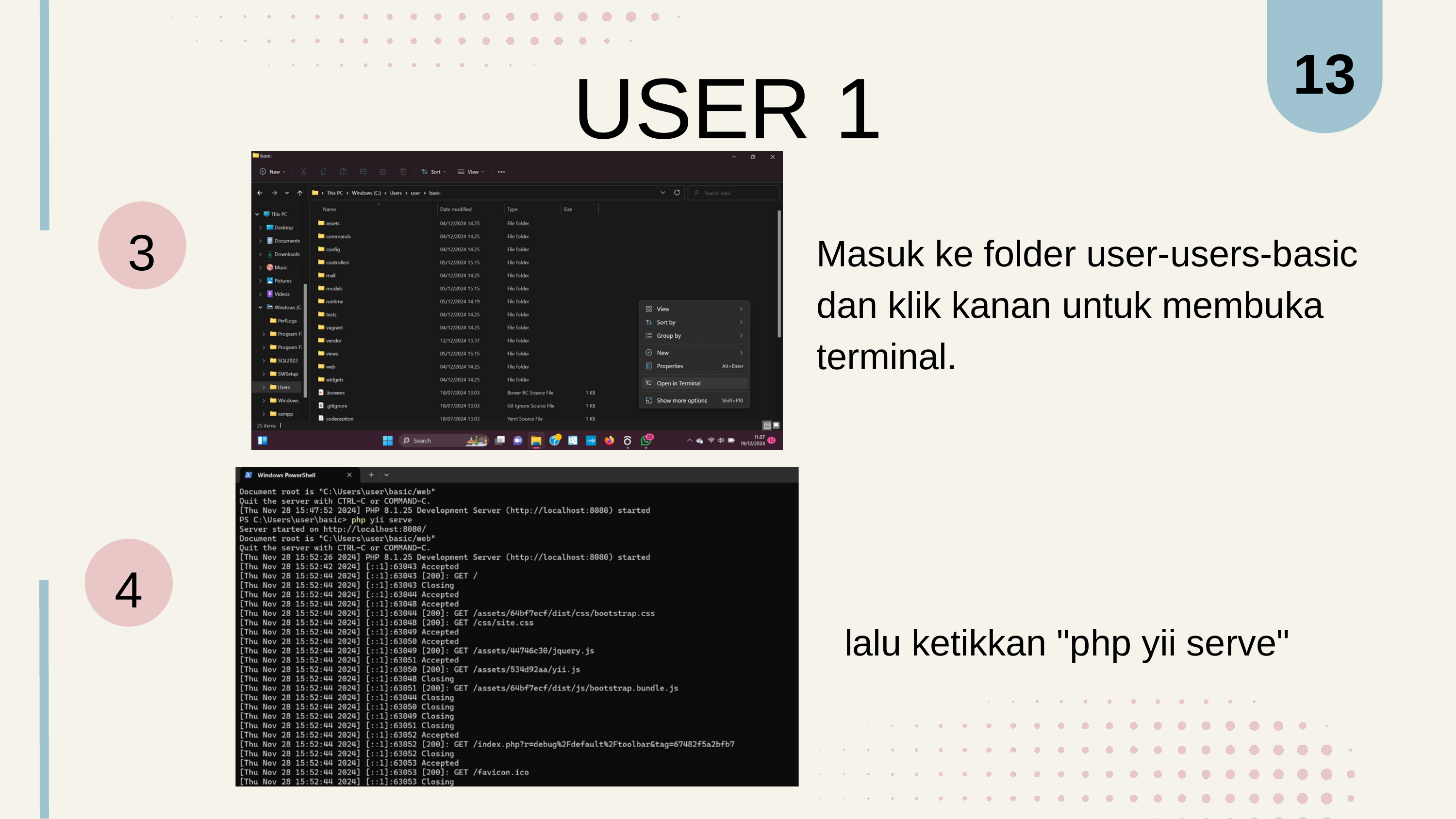

13

USER 1

3
Masuk ke folder user-users-basic dan klik kanan untuk membuka terminal.

4

 lalu ketikkan "php yii serve"